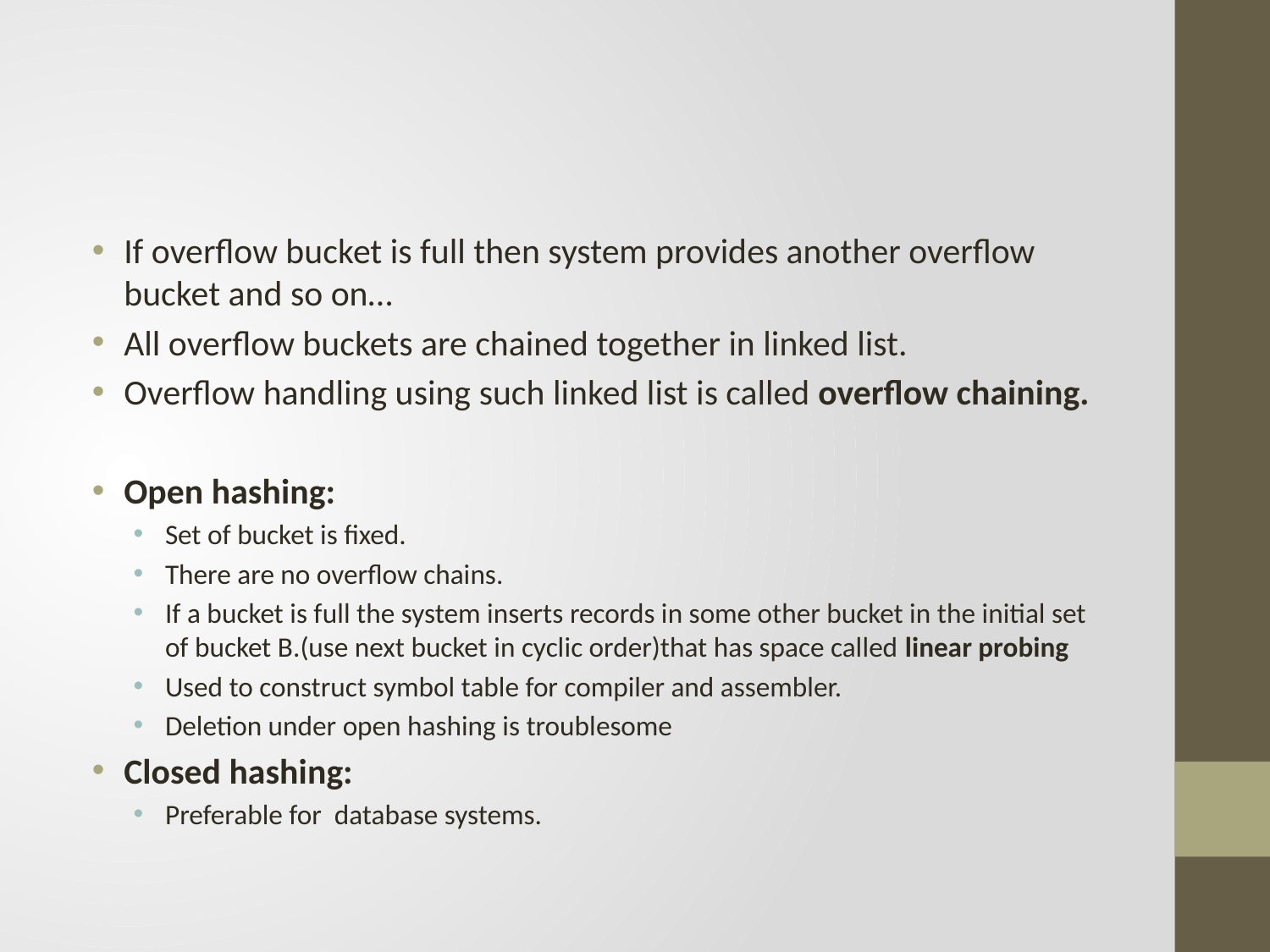

#
If overflow bucket is full then system provides another overflow bucket and so on…
All overflow buckets are chained together in linked list.
Overflow handling using such linked list is called overflow chaining.

Open hashing:
Set of bucket is fixed.
There are no overflow chains.
If a bucket is full the system inserts records in some other bucket in the initial set of bucket B.(use next bucket in cyclic order)that has space called linear probing
Used to construct symbol table for compiler and assembler.
Deletion under open hashing is troublesome
Closed hashing:
Preferable for  database systems.